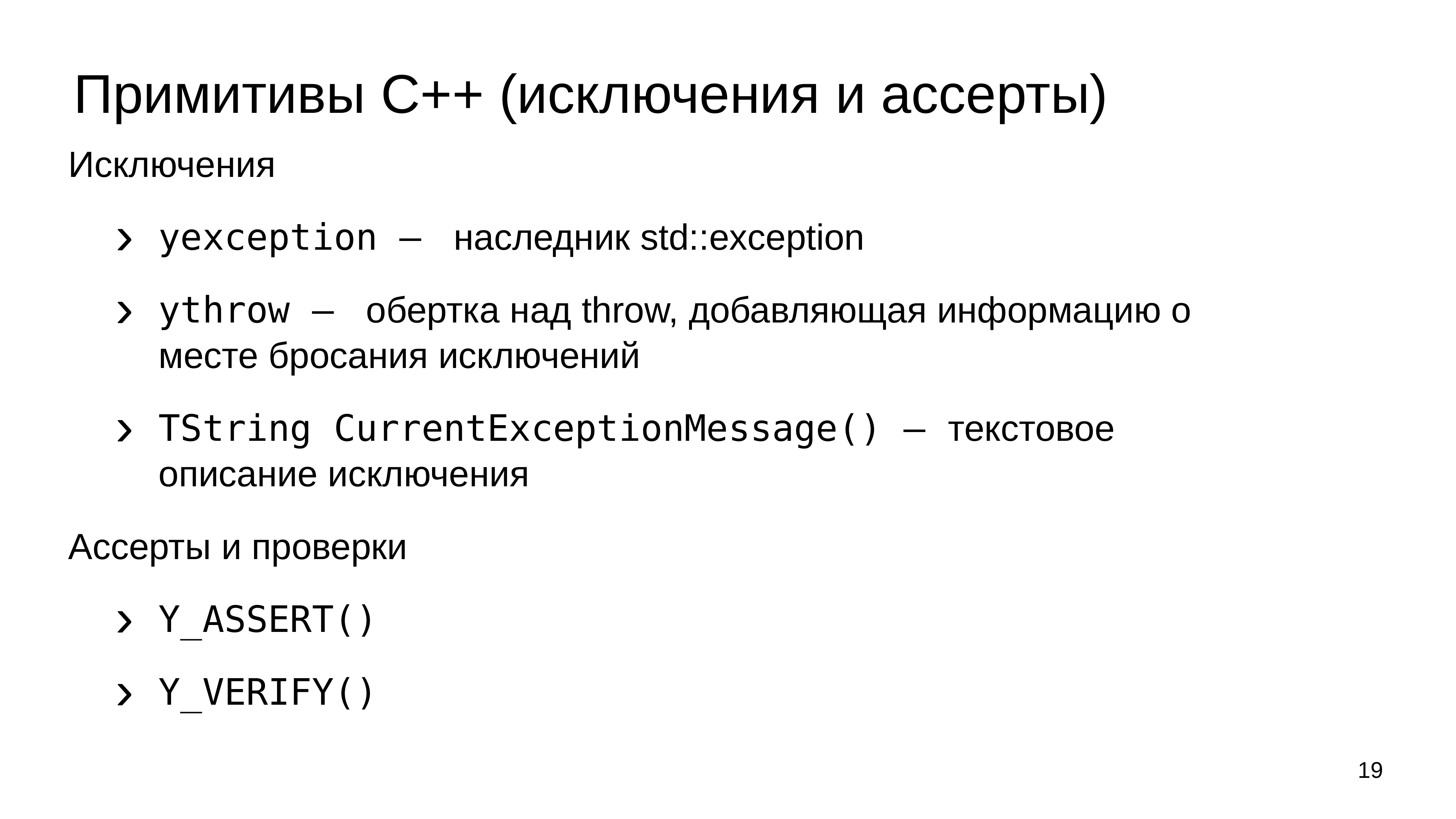

# Примитивы С++ (исключения и ассерты)
Исключения
yexception –  наследник std::exception
ythrow –  обертка над throw, добавляющая информацию о месте бросания исключений
TString CurrentExceptionMessage() – текстовое описание исключения
Ассерты и проверки
Y_ASSERT()
Y_VERIFY()

19